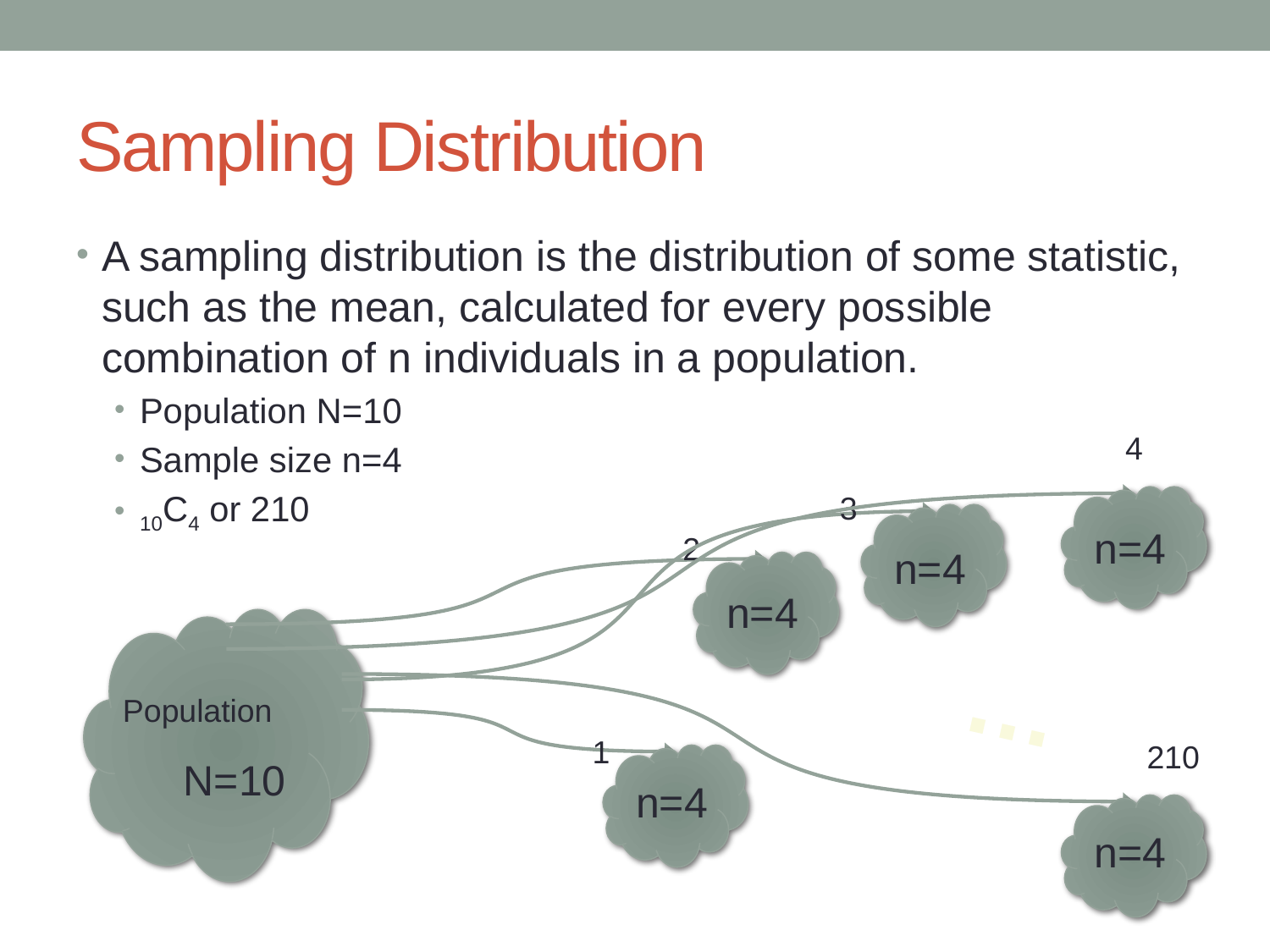

# Sampling Distribution
A sampling distribution is the distribution of some statistic, such as the mean, calculated for every possible combination of n individuals in a population.
Population N=10
Sample size n=4
10C4 or 210
4

n=4
3

n=4
2

n=4

Population
N=10
…

210
n=4

1
n=4